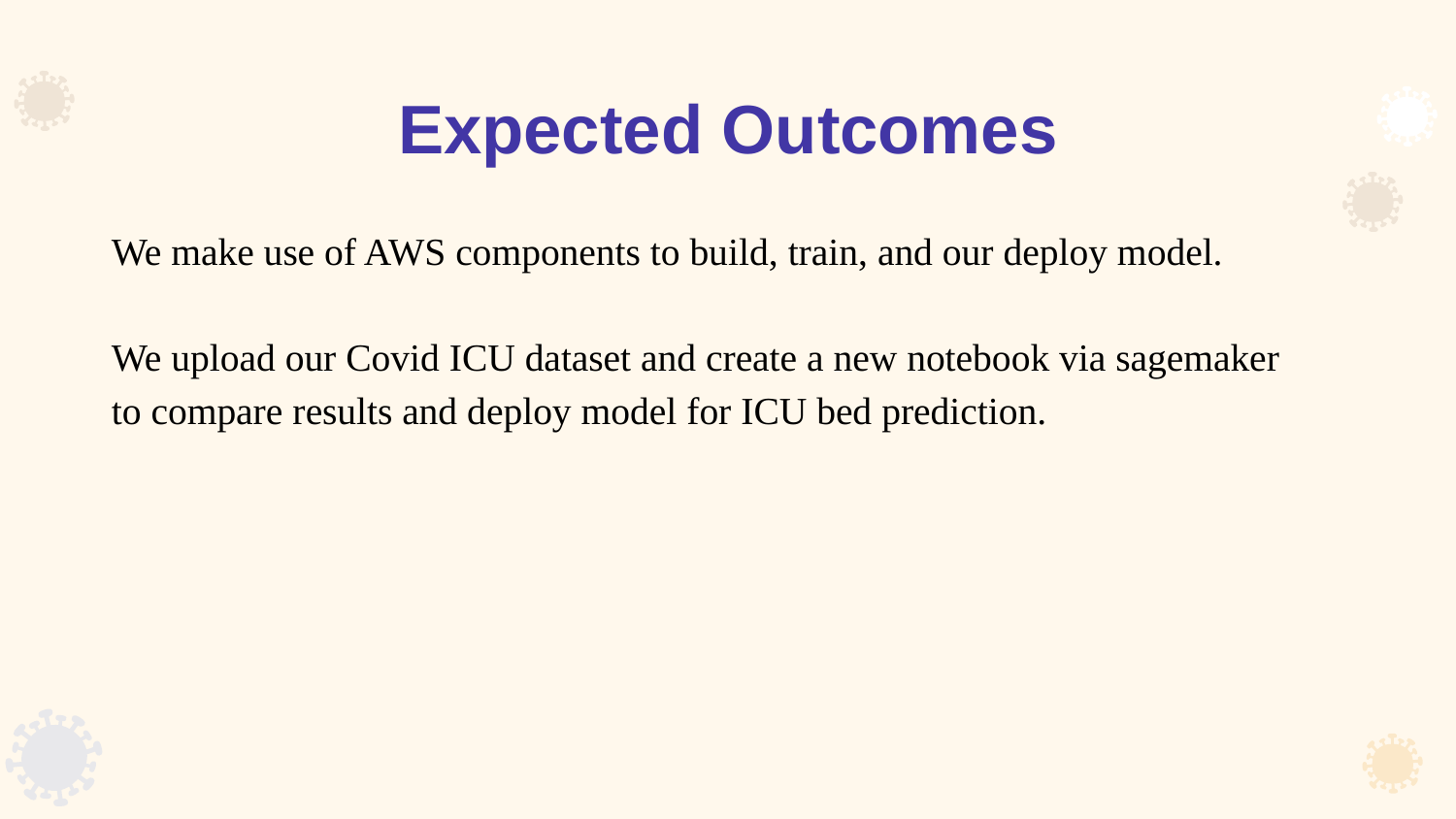

# Expected Outcomes
We make use of AWS components to build, train, and our deploy model.

We upload our Covid ICU dataset and create a new notebook via sagemaker to compare results and deploy model for ICU bed prediction.